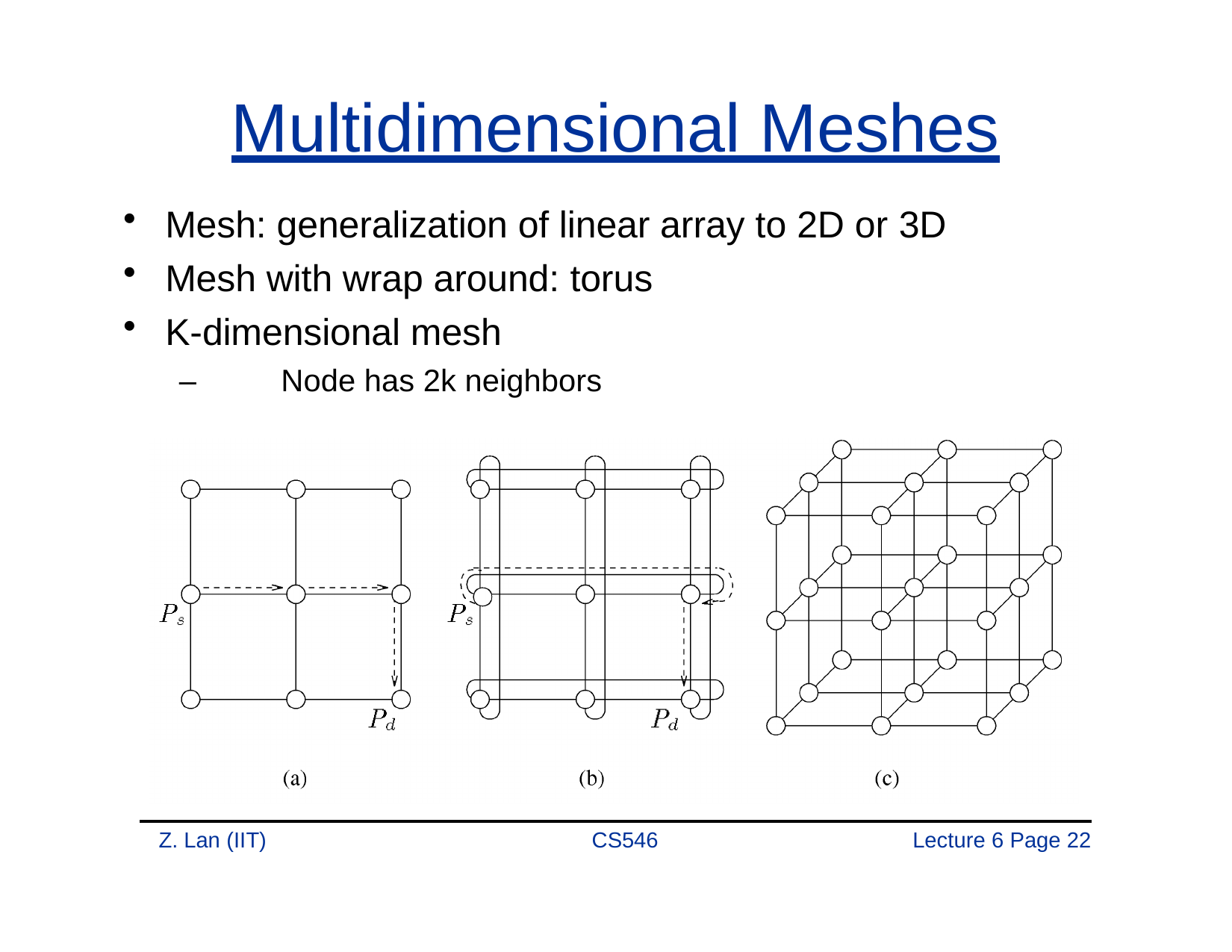

# Multidimensional Meshes
Mesh: generalization of linear array to 2D or 3D
Mesh with wrap around: torus
K-dimensional mesh
–	Node has 2k neighbors

Z. Lan (IIT)
CS546
Lecture 6 Page 22